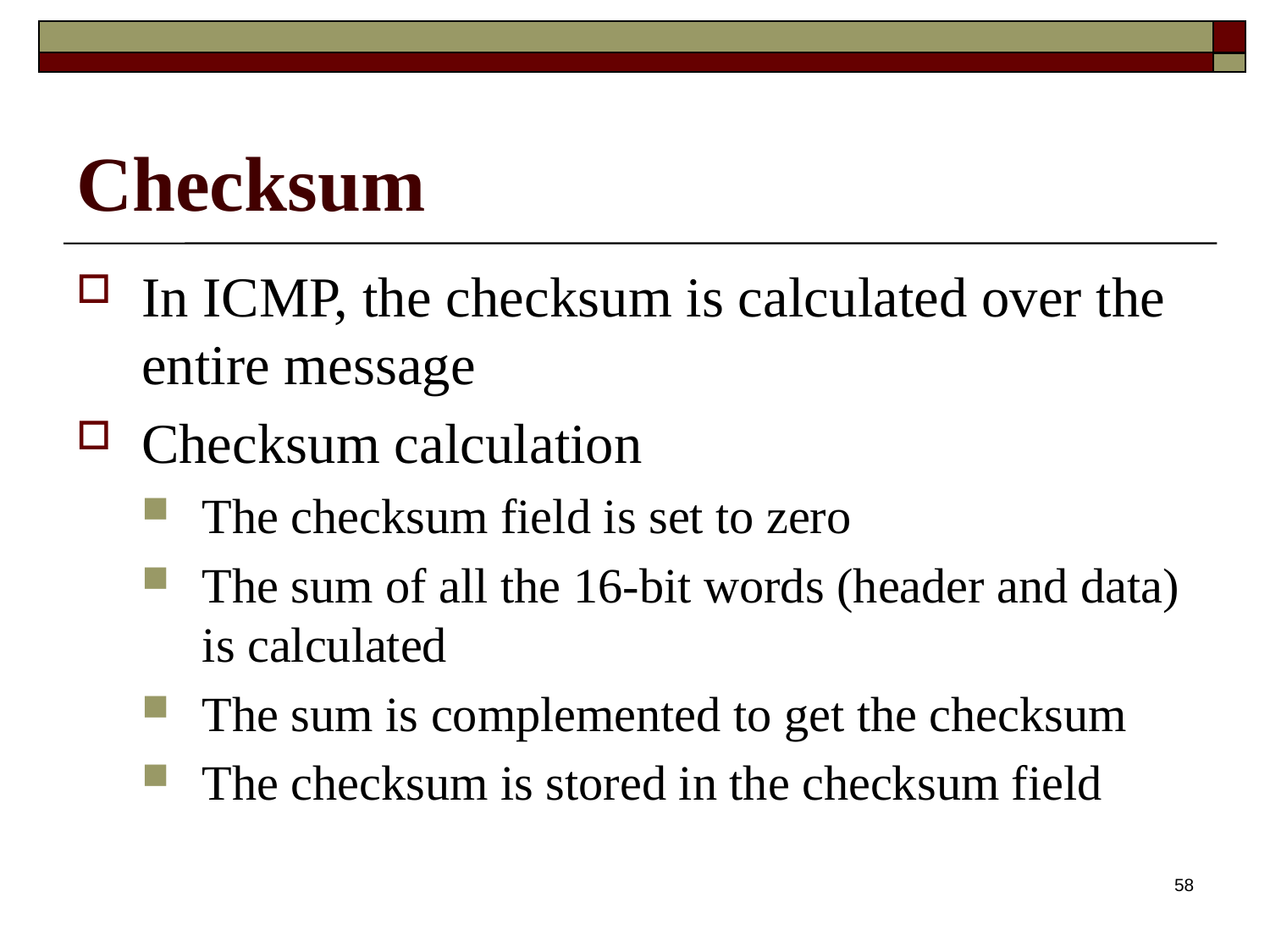

# Checksum
In ICMP, the checksum is calculated over the entire message
Checksum calculation
The checksum field is set to zero
The sum of all the 16-bit words (header and data) is calculated
The sum is complemented to get the checksum
The checksum is stored in the checksum field
58